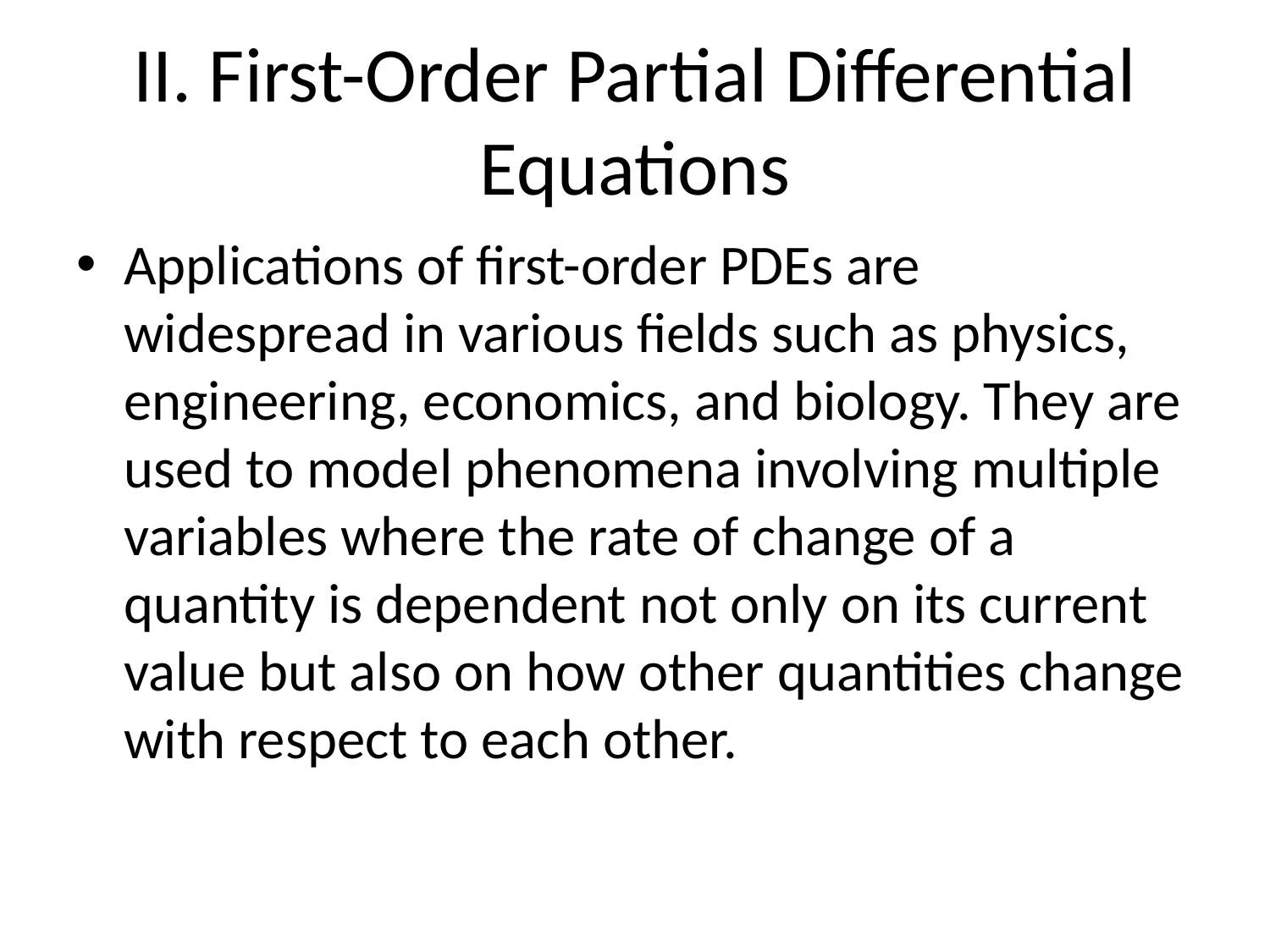

# II. First-Order Partial Differential Equations
Applications of first-order PDEs are widespread in various fields such as physics, engineering, economics, and biology. They are used to model phenomena involving multiple variables where the rate of change of a quantity is dependent not only on its current value but also on how other quantities change with respect to each other.